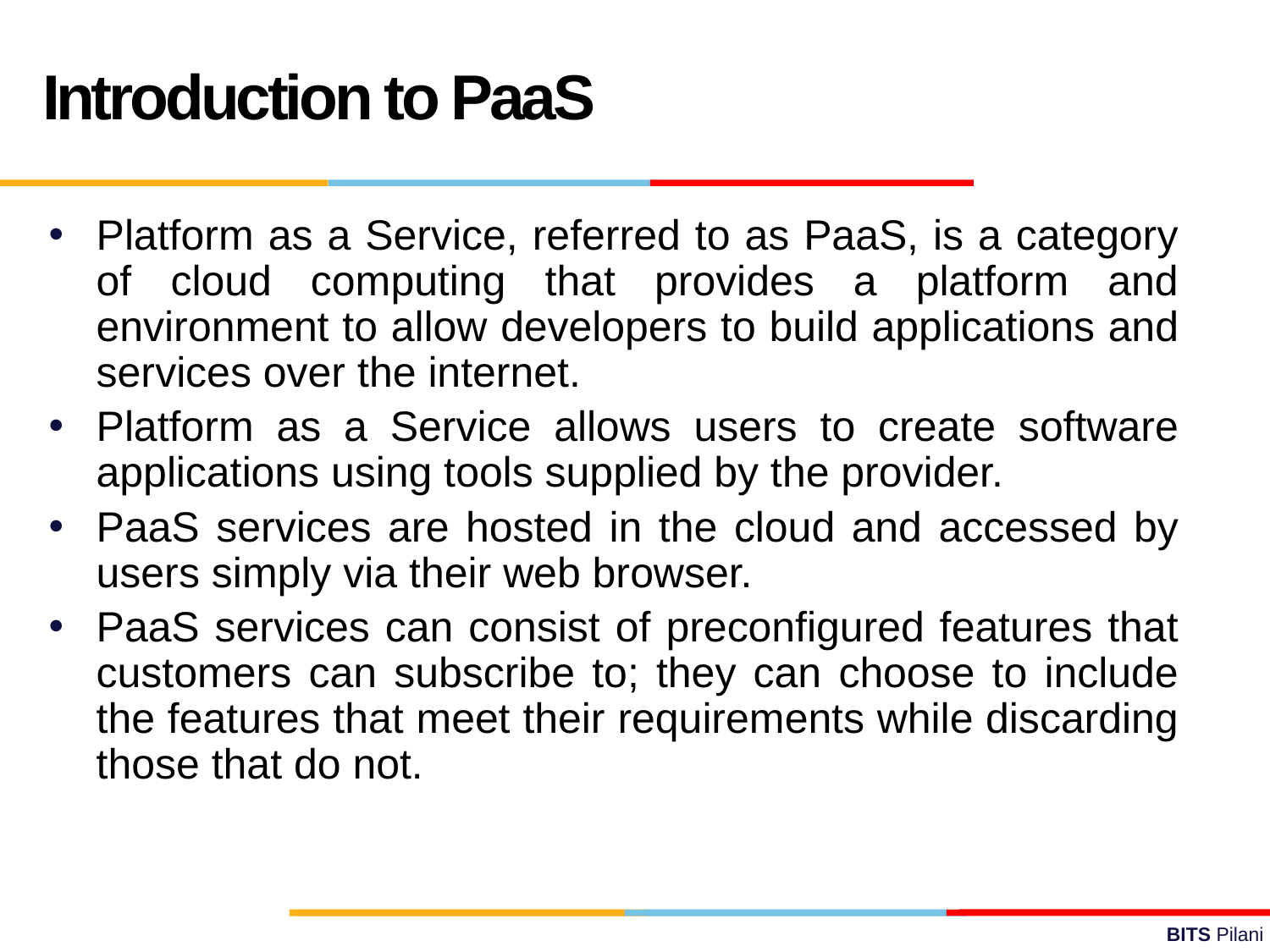

Introduction to PaaS
Platform as a Service, referred to as PaaS, is a category of cloud computing that provides a platform and environment to allow developers to build applications and services over the internet.
Platform as a Service allows users to create software applications using tools supplied by the provider.
PaaS services are hosted in the cloud and accessed by users simply via their web browser.
PaaS services can consist of preconfigured features that customers can subscribe to; they can choose to include the features that meet their requirements while discarding those that do not.